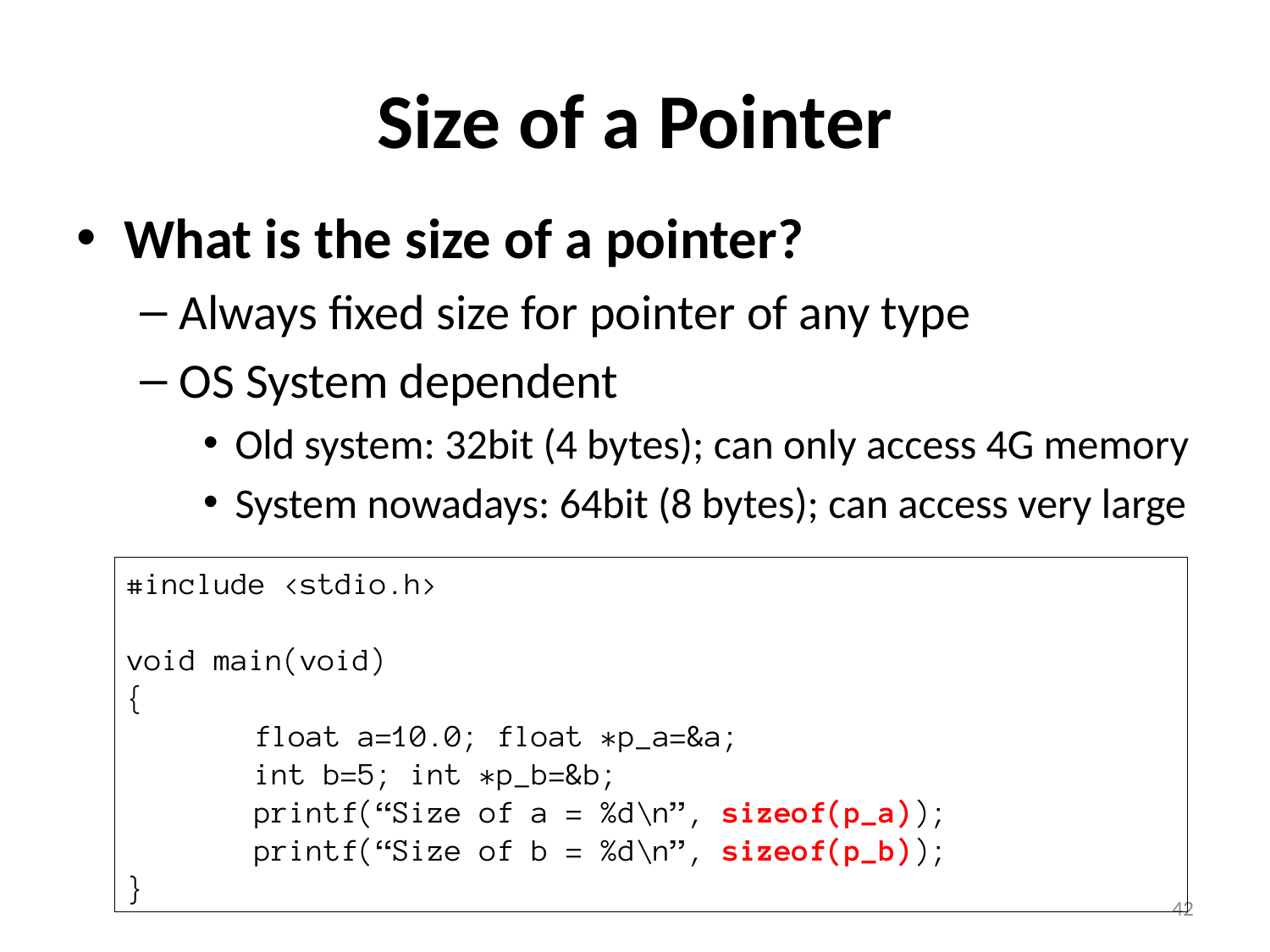

# Size of a Pointer
What is the size of a pointer?
Always fixed size for pointer of any type
OS System dependent
Old system: 32bit (4 bytes); can only access 4G memory
System nowadays: 64bit (8 bytes); can access very large
#include <stdio.h>

void main(void)
{
	float a=10.0; float *p_a=&a;
	int b=5; int *p_b=&b;
	printf(“Size of a = %d\n”, sizeof(p_a));
	printf(“Size of b = %d\n”, sizeof(p_b));
}
42